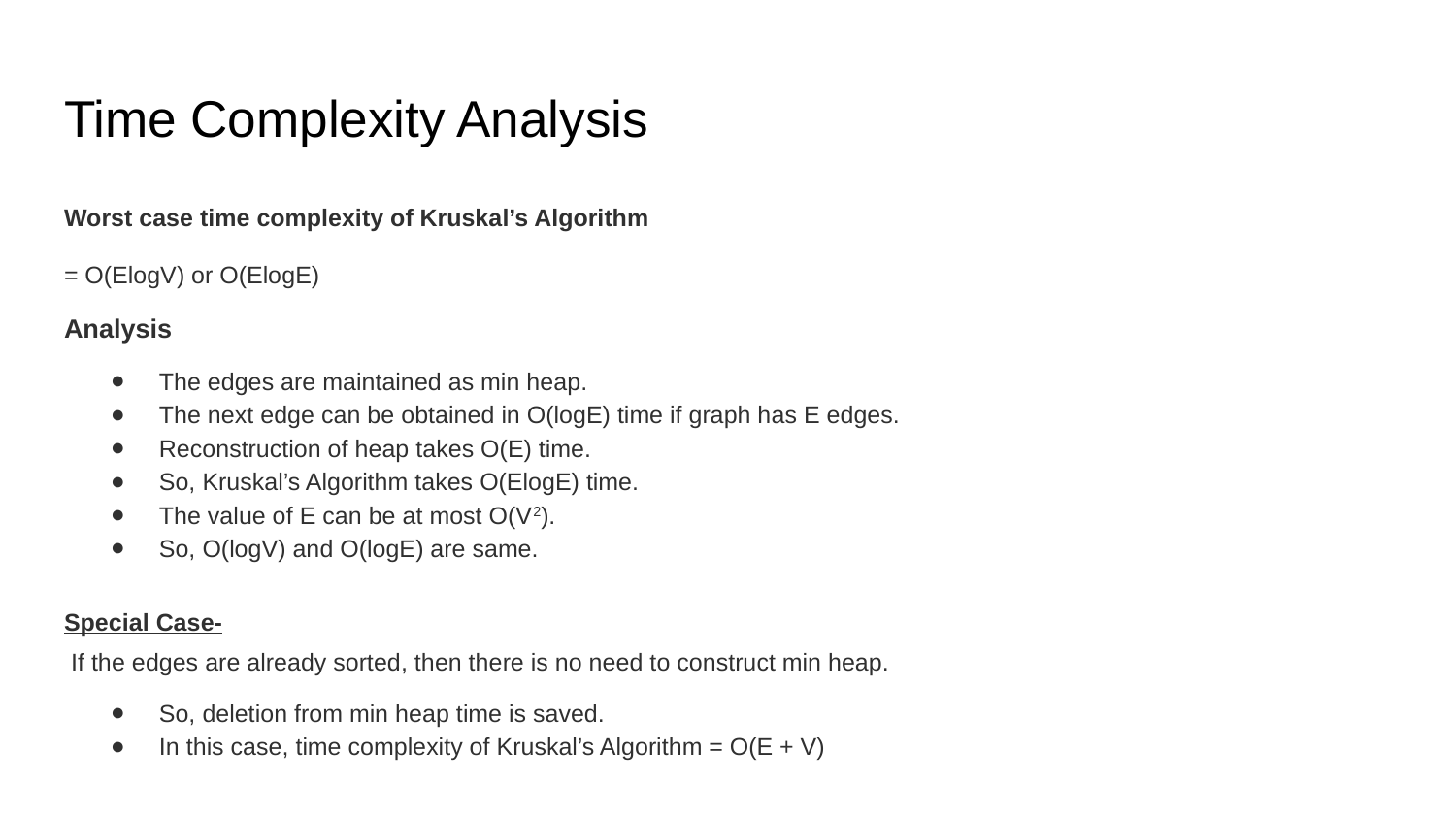

# Time Complexity Analysis
Worst case time complexity of Kruskal’s Algorithm
= O(ElogV) or O(ElogE)
Analysis
The edges are maintained as min heap.
The next edge can be obtained in O(logE) time if graph has E edges.
Reconstruction of heap takes O(E) time.
So, Kruskal’s Algorithm takes O(ElogE) time.
The value of E can be at most O(V2).
So, O(logV) and O(logE) are same.
Special Case-
 If the edges are already sorted, then there is no need to construct min heap.
So, deletion from min heap time is saved.
In this case, time complexity of Kruskal’s Algorithm = O(E + V)